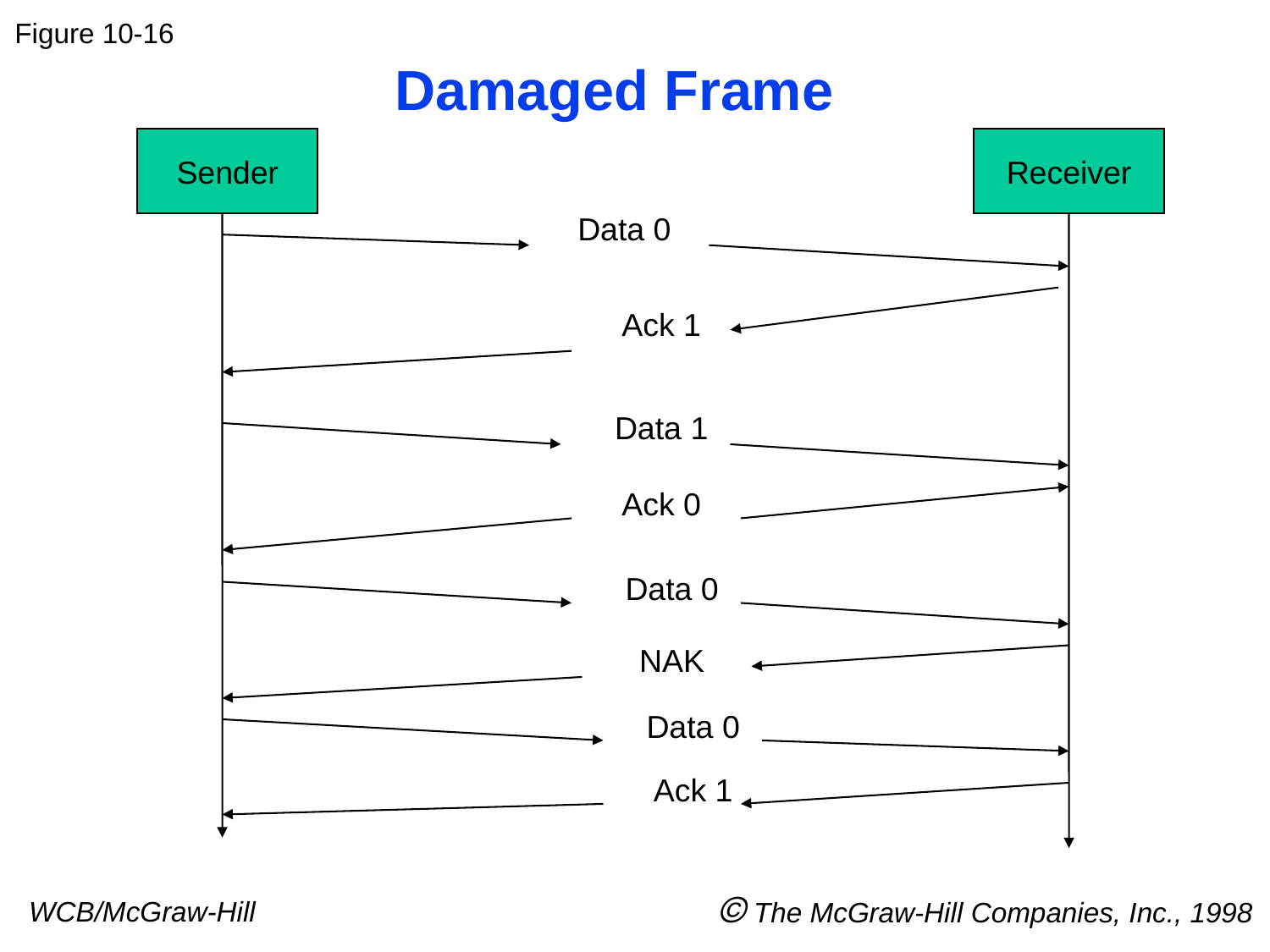

Figure 10-16
Damaged Frame

Sender
Receiver
Data 0

Ack 1

Data 1

Ack 0

Data 0

NAK

Data 0

Ack 1

© The McGraw-Hill Companies, Inc., 1998
WCB/McGraw-Hill